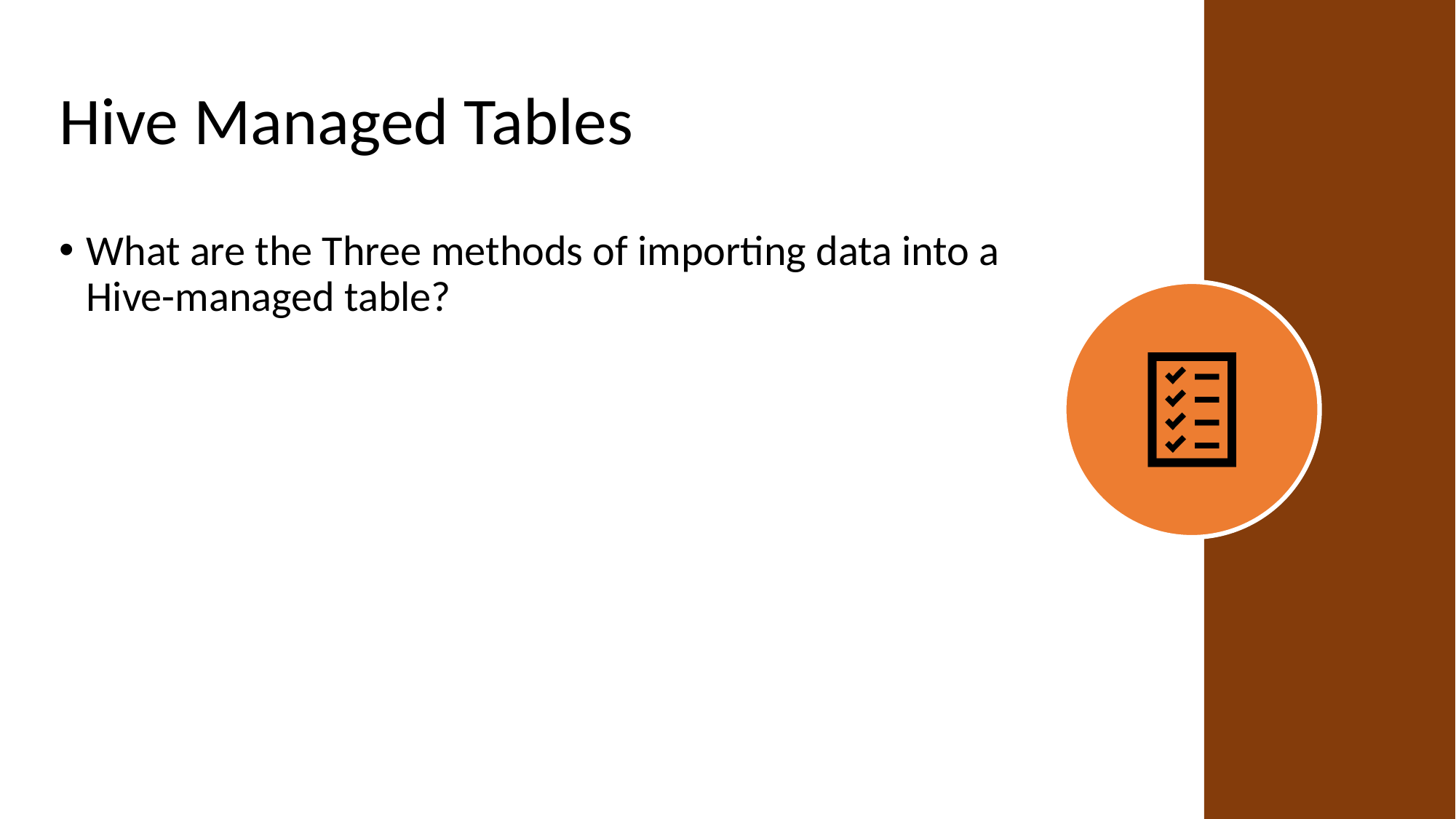

# Hive Managed Tables
What are the Three methods of importing data into a Hive-managed table?